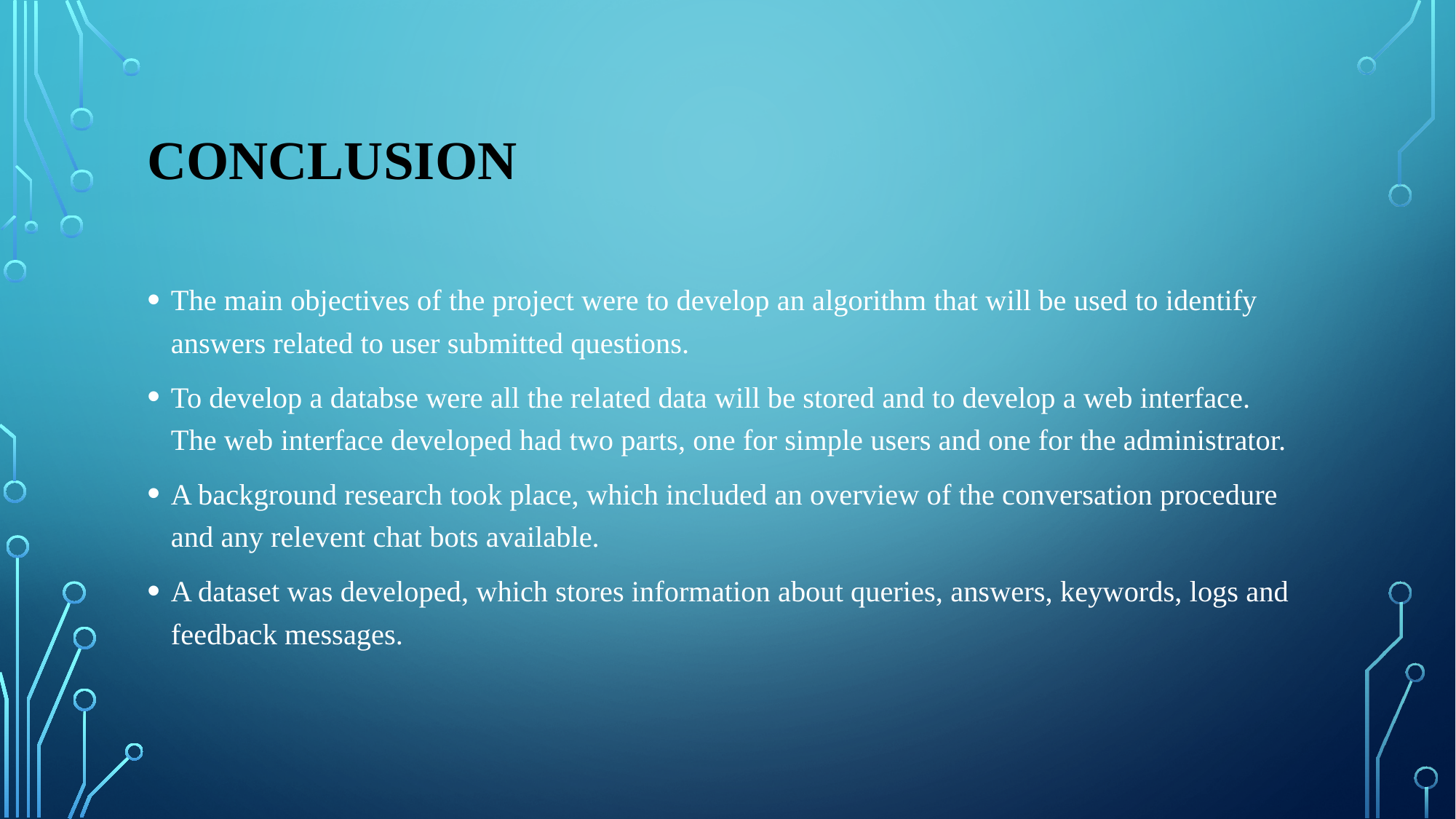

# Conclusion
The main objectives of the project were to develop an algorithm that will be used to identify answers related to user submitted questions.
To develop a databse were all the related data will be stored and to develop a web interface.  The web interface developed had two parts, one for simple users and one for the administrator.
A background research took place, which included an overview of the conversation procedure and any relevent chat bots available.
A dataset was developed, which stores information about queries, answers, keywords, logs and feedback messages.